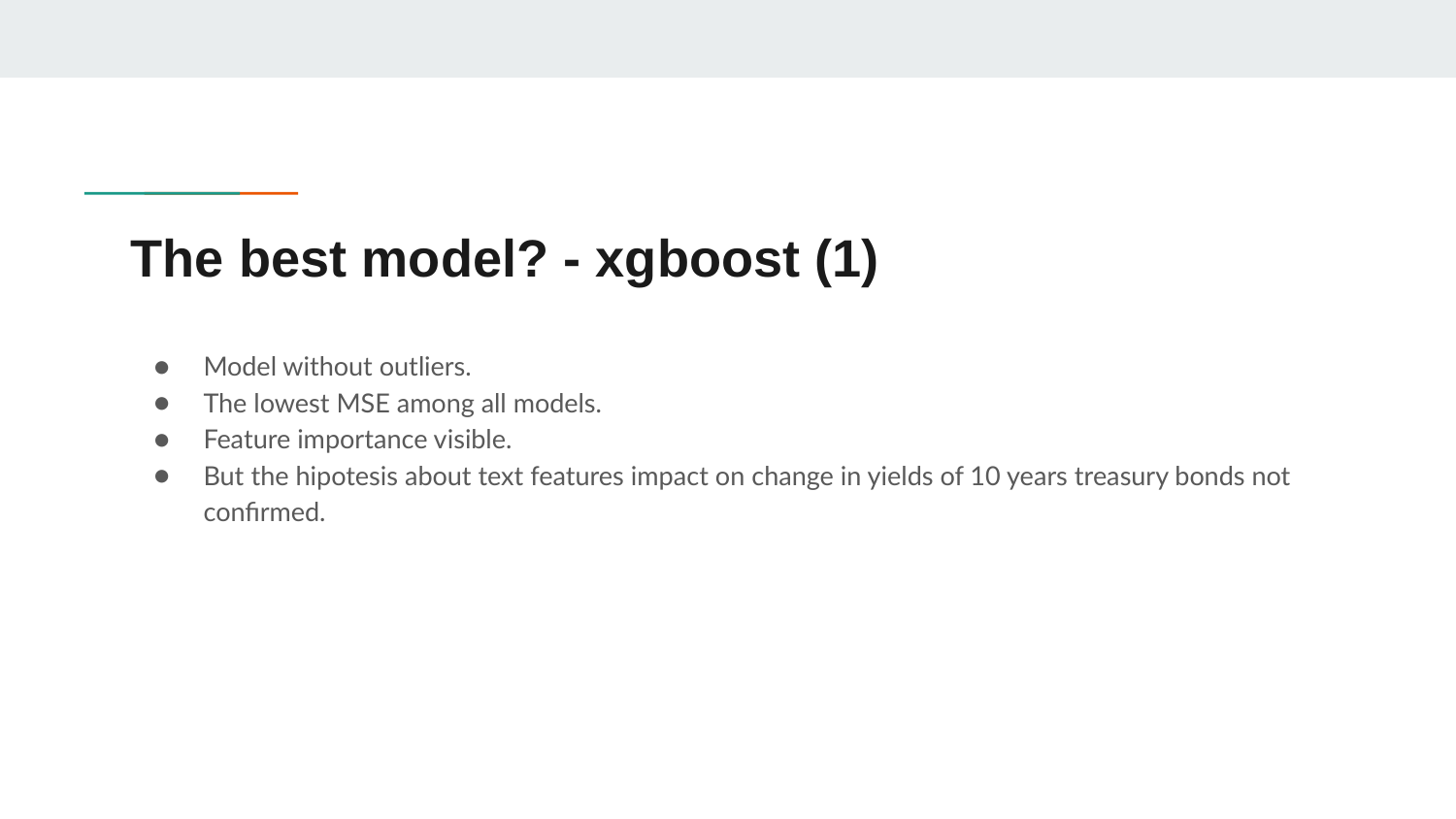

# The best model? - xgboost (1)
Model without outliers.
The lowest MSE among all models.
Feature importance visible.
But the hipotesis about text features impact on change in yields of 10 years treasury bonds not confirmed.